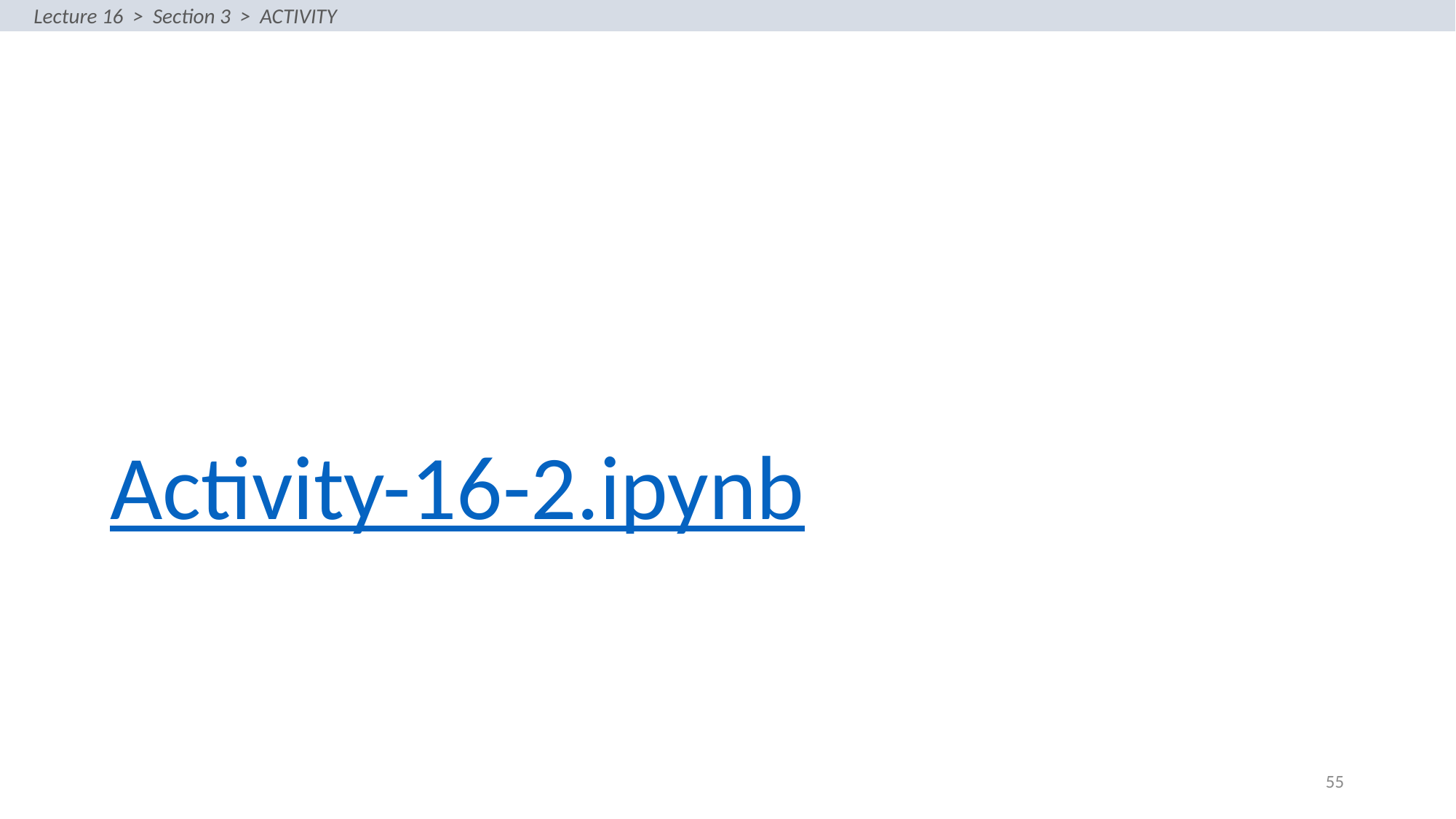

Lecture 16  >  Section 3  >  ACTIVITY
# Activity-16-2.ipynb
55